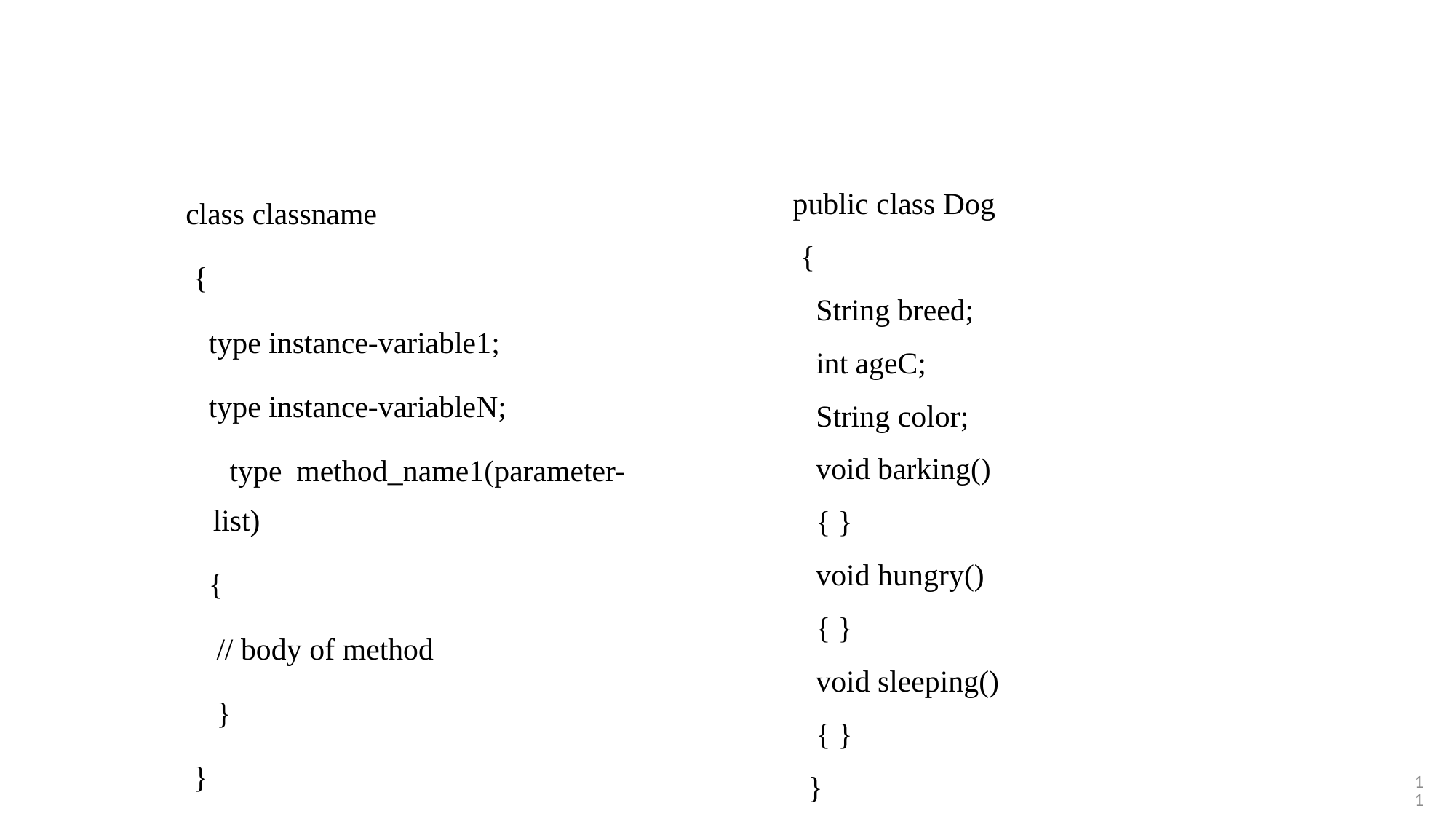

class classname
 {
   type instance-variable1;
   type instance-variableN;
   type method_name1(parameter-list)
   {
    // body of method
    }
 }
public class Dog
 {
   String breed;
   int ageC;
   String color;
   void barking()
   { }
   void hungry()
   { }
   void sleeping()
   { }
  }
11